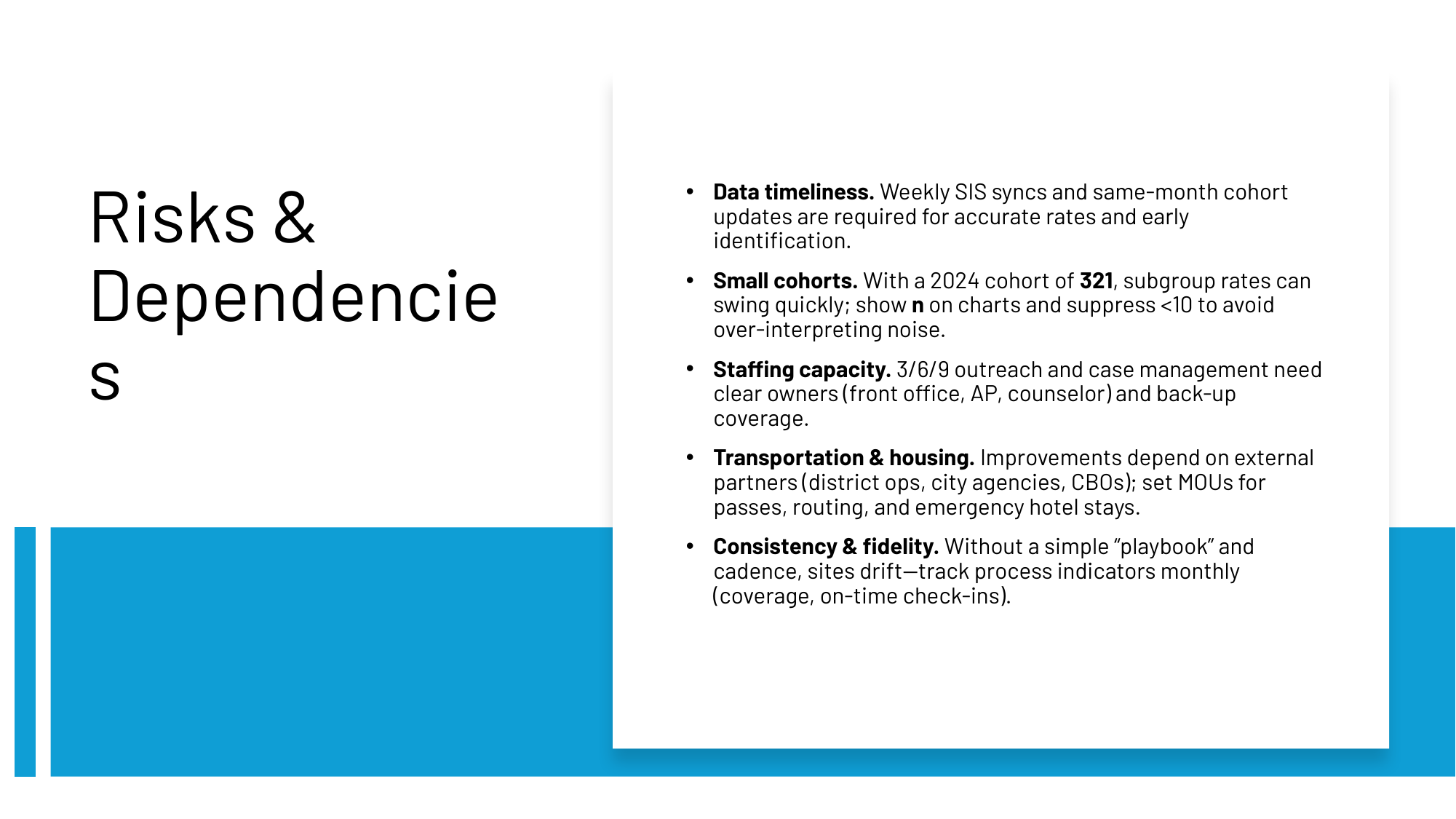

Data timeliness. Weekly SIS syncs and same-month cohort updates are required for accurate rates and early identification.
Small cohorts. With a 2024 cohort of 321, subgroup rates can swing quickly; show n on charts and suppress <10 to avoid over-interpreting noise.
Staffing capacity. 3/6/9 outreach and case management need clear owners (front office, AP, counselor) and back-up coverage.
Transportation & housing. Improvements depend on external partners (district ops, city agencies, CBOs); set MOUs for passes, routing, and emergency hotel stays.
Consistency & fidelity. Without a simple “playbook” and cadence, sites drift—track process indicators monthly (coverage, on-time check-ins).
# Risks & Dependencies